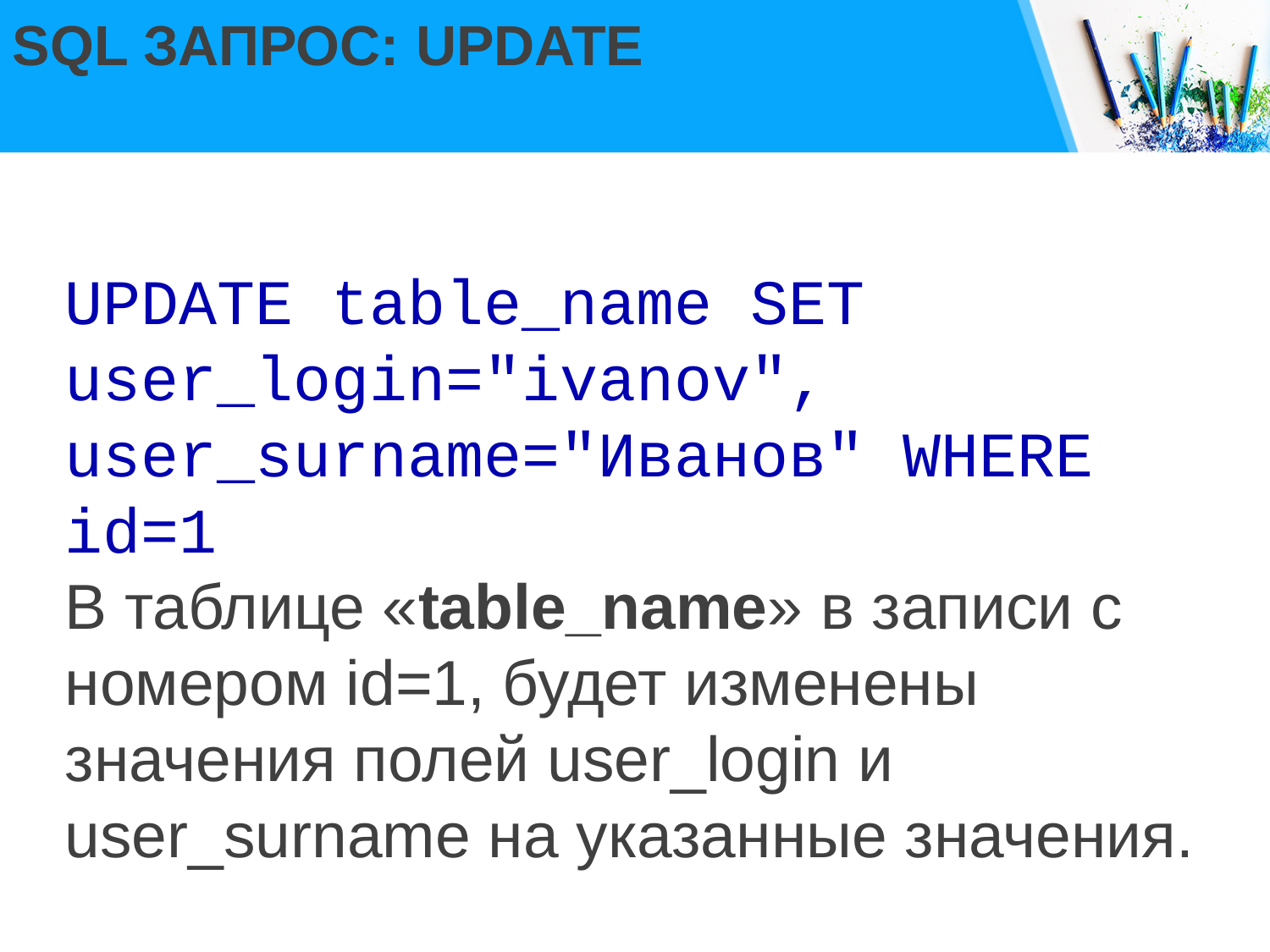

# SQL ЗАПРОС: UPDATE
UPDATE table_name SET user_login="ivanov", user_surname="Иванов" WHERE id=1
В таблице «table_name» в записи с номером id=1, будет изменены значения полей user_login и user_surname на указанные значения.